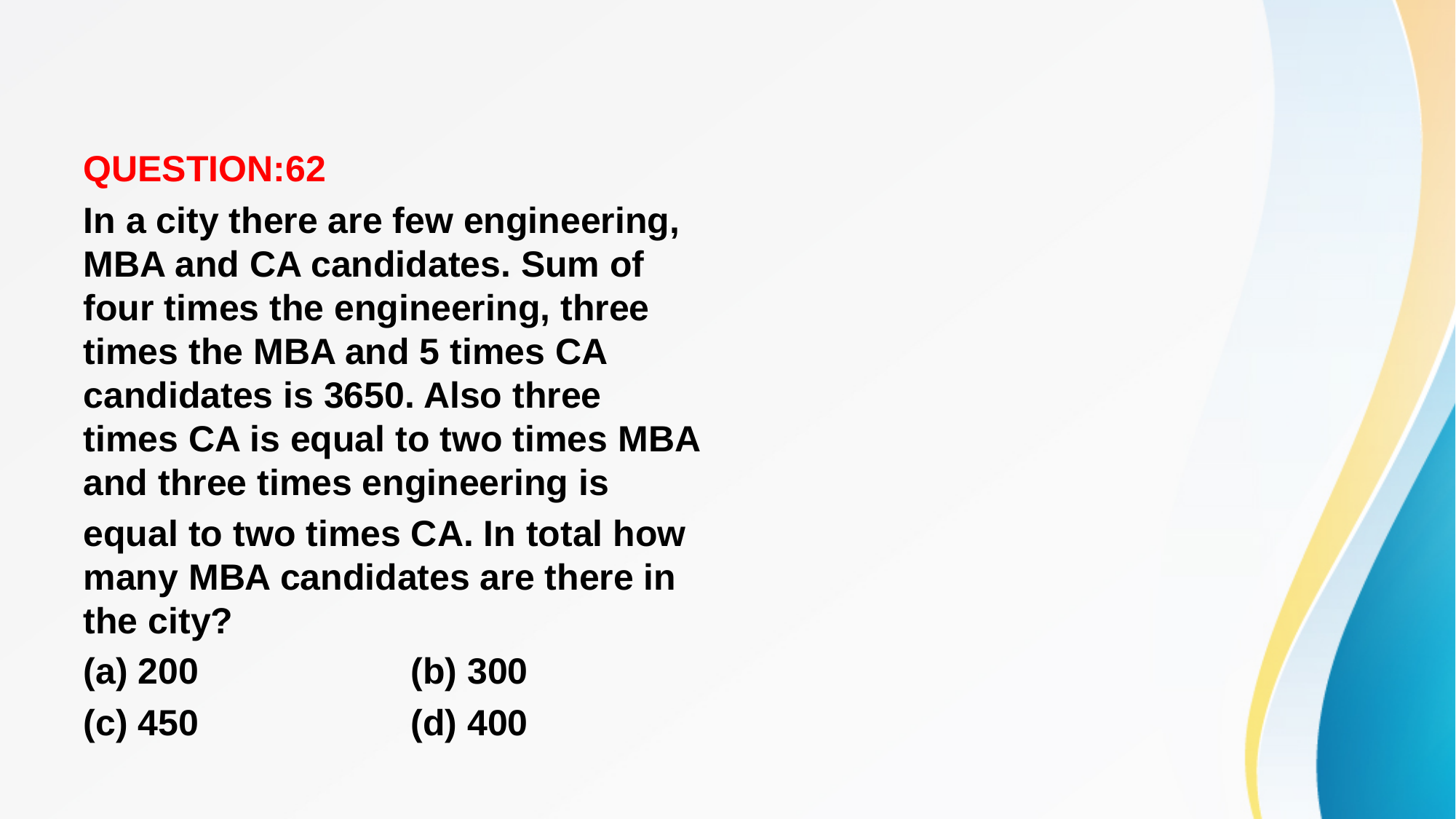

#
QUESTION:62
In a city there are few engineering, MBA and CA candidates. Sum of four times the engineering, three times the MBA and 5 times CA candidates is 3650. Also three times CA is equal to two times MBA and three times engineering is
equal to two times CA. In total how many MBA candidates are there in the city?
(a) 200 		(b) 300
(c) 450 		(d) 400